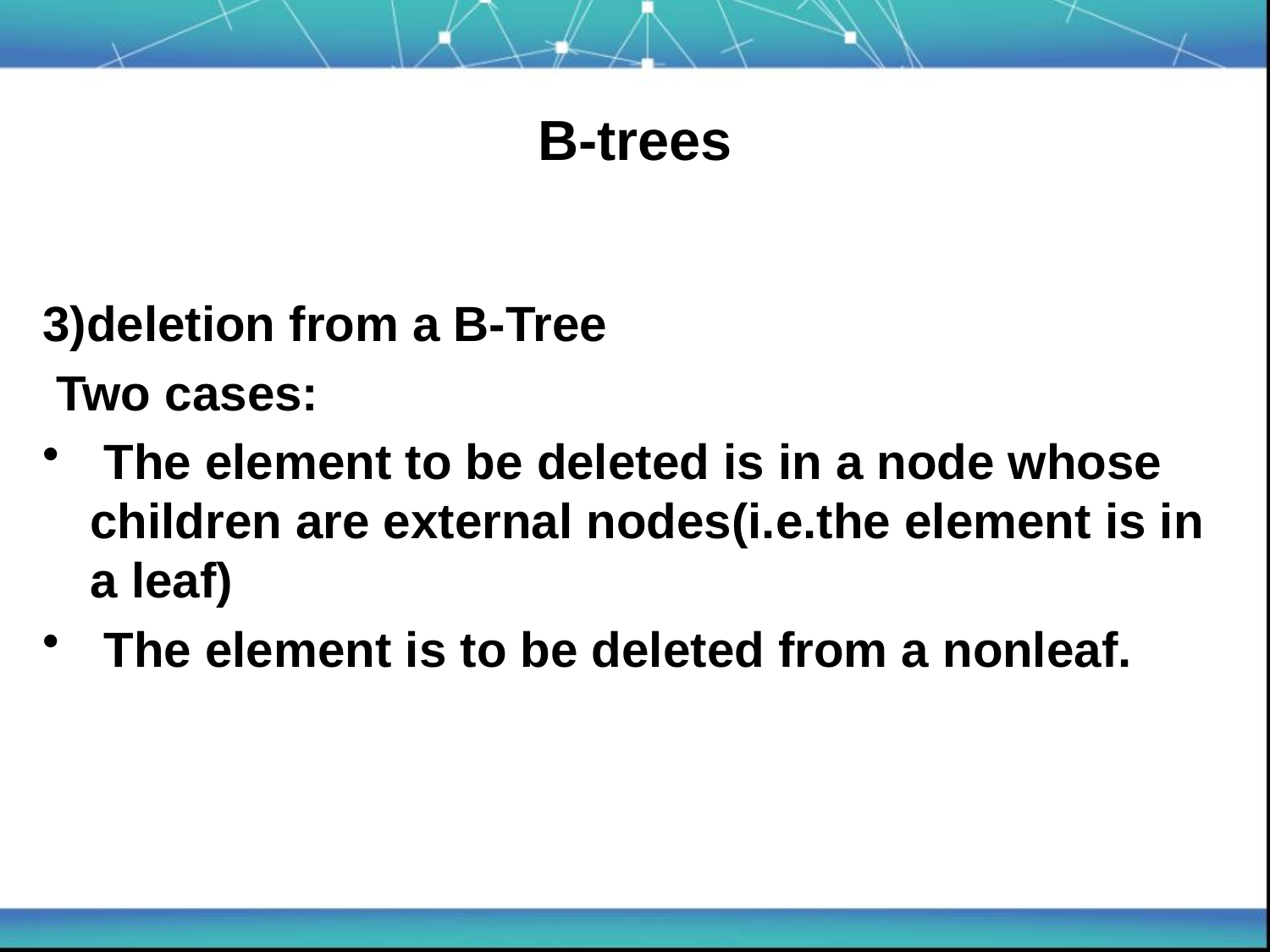

B-trees
3)deletion from a B-Tree
 Two cases:
 The element to be deleted is in a node whose children are external nodes(i.e.the element is in a leaf)
 The element is to be deleted from a nonleaf.